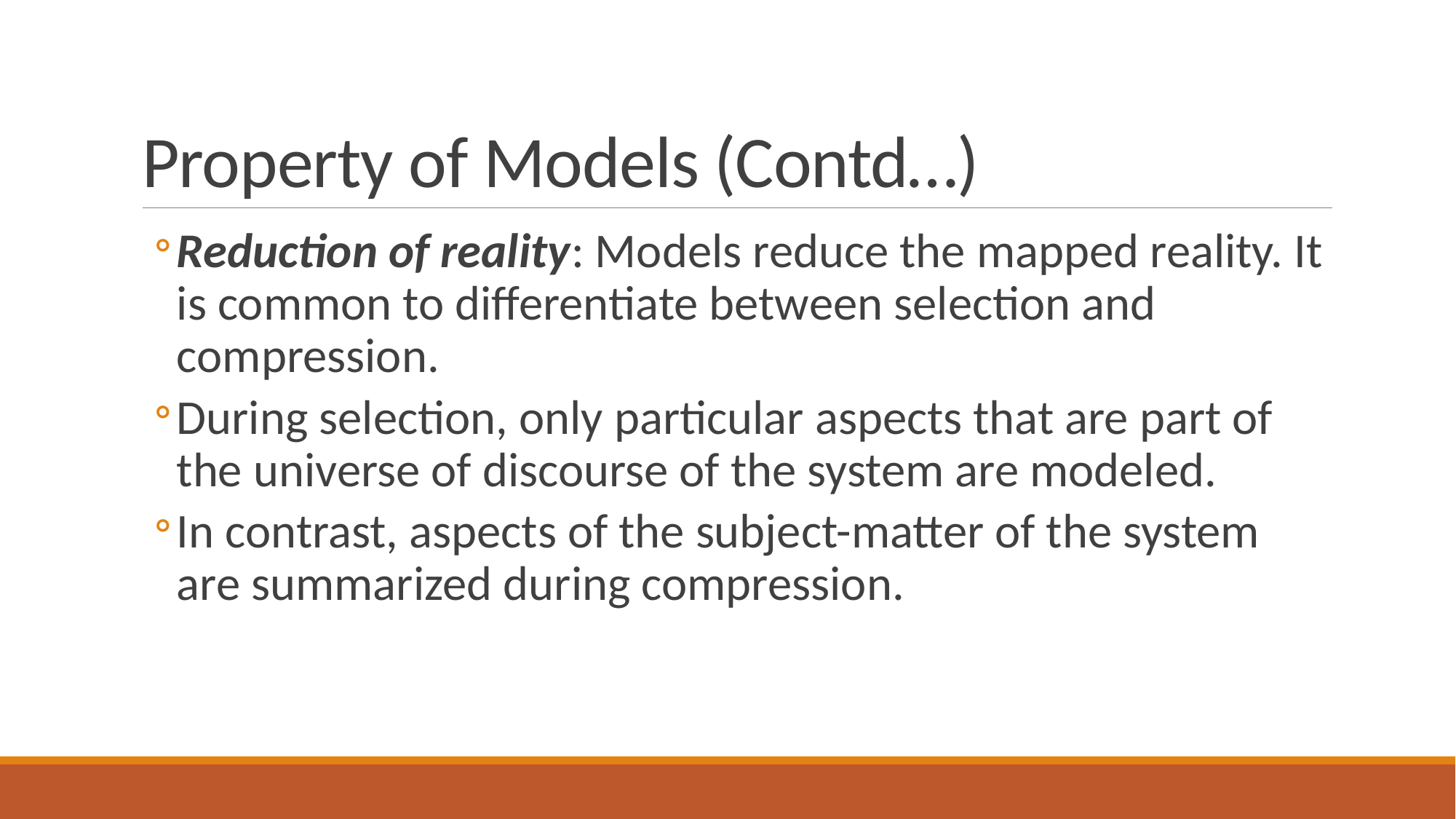

# Property of Models (Contd…)
Reduction of reality: Models reduce the mapped reality. It is common to differentiate between selection and compression.
During selection, only particular aspects that are part of the universe of discourse of the system are modeled.
In contrast, aspects of the subject-matter of the system are summarized during compression.